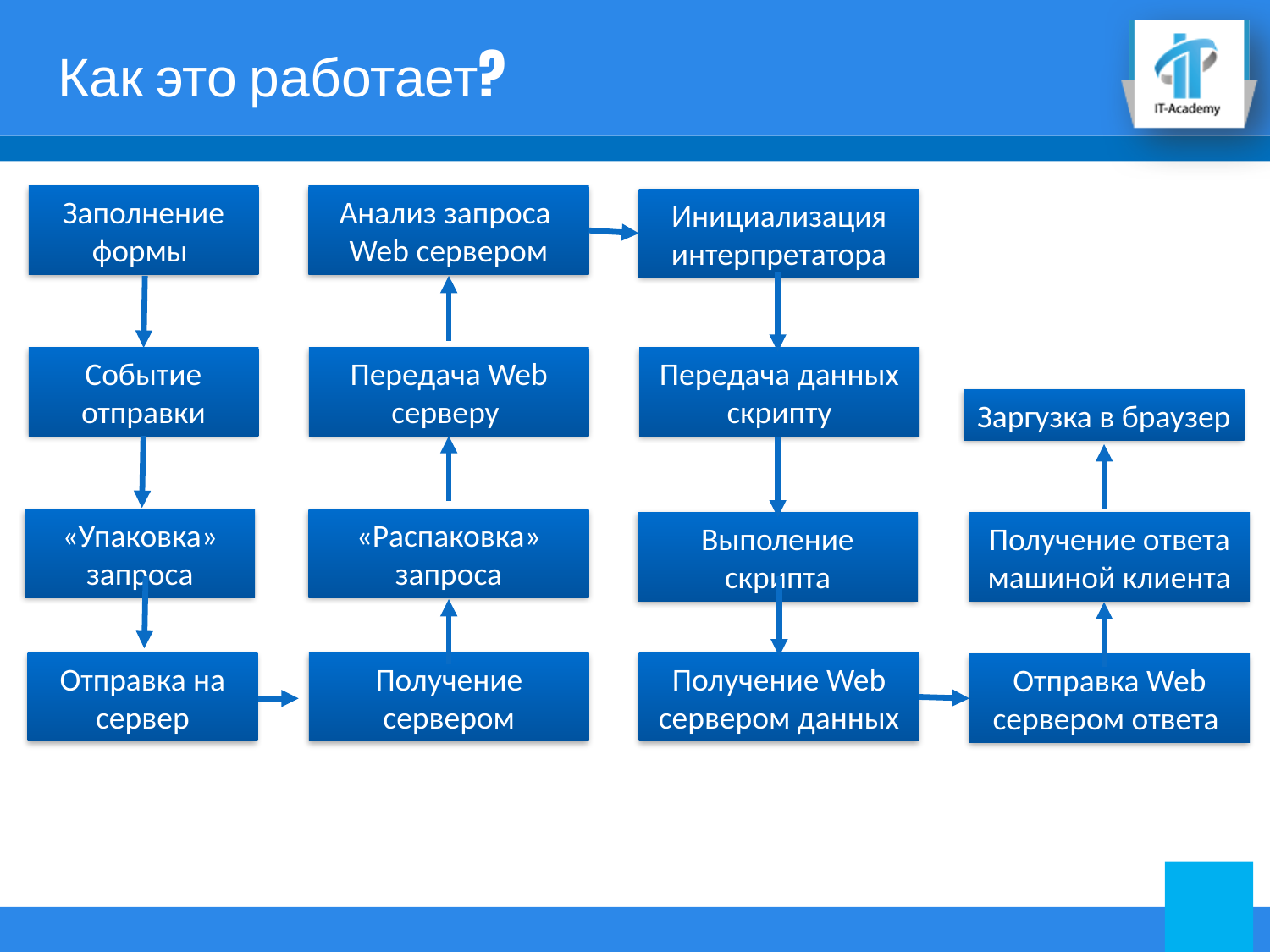

# Как это работает?
Заполнение формы
Анализ запроса
Web сервером
Инициализация интерпретатора
Событие отправки
Передача Web серверу
Передача данных скрипту
Заргузка в браузер
«Упаковка»
запроса
«Распаковка»
запроса
Выполение скрипта
Получение ответа машиной клиента
Получение Web сервером данных
Отправка на сервер
Получение
сервером
Отправка Web сервером ответа